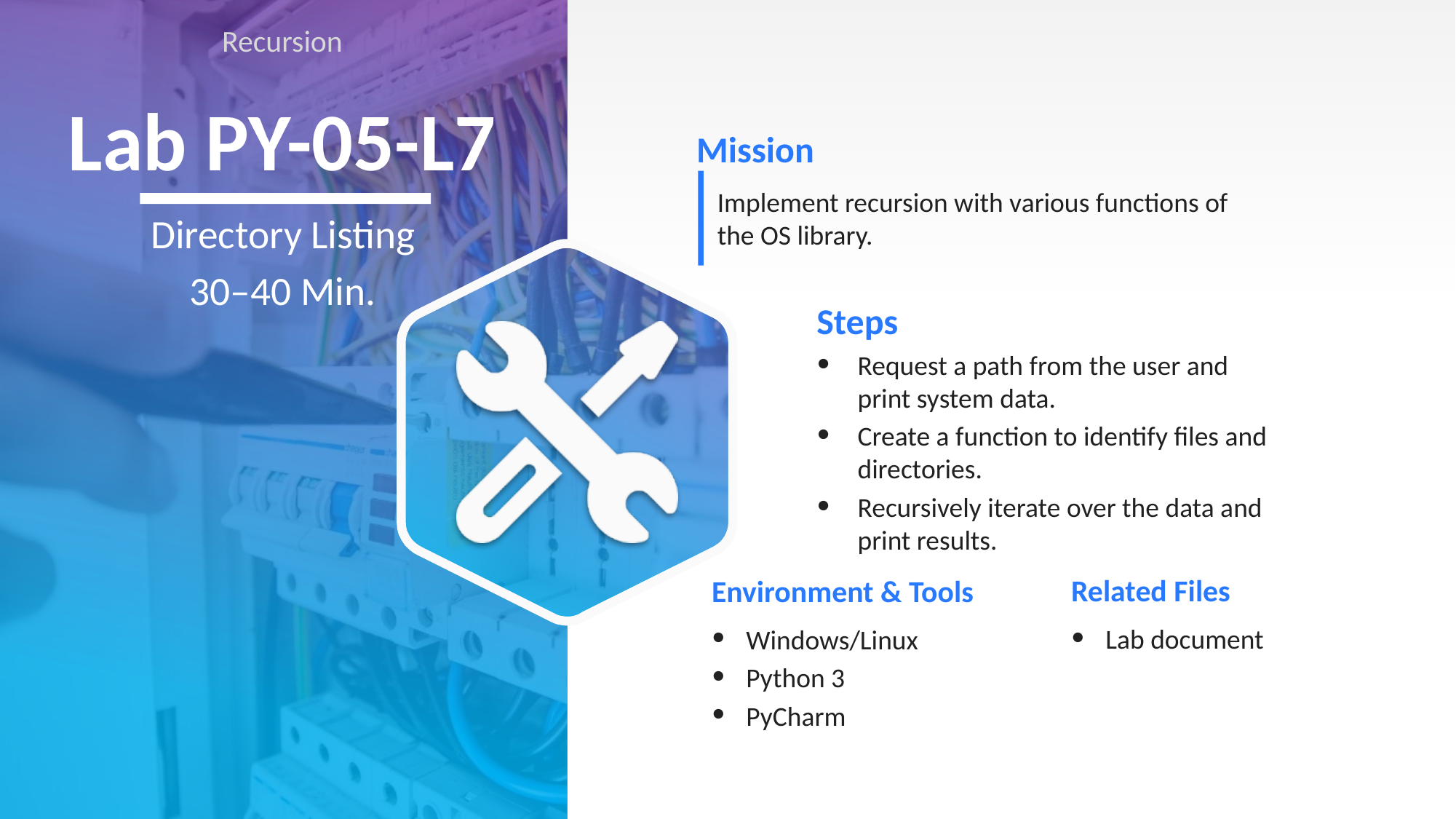

Recursion
# Lab PY-05-L7
Implement recursion with various functions of the OS library.
Directory Listing
30–40 Min.
Request a path from the user and print system data.
Create a function to identify files and directories.
Recursively iterate over the data and print results.
Lab document
Windows/Linux
Python 3
PyCharm